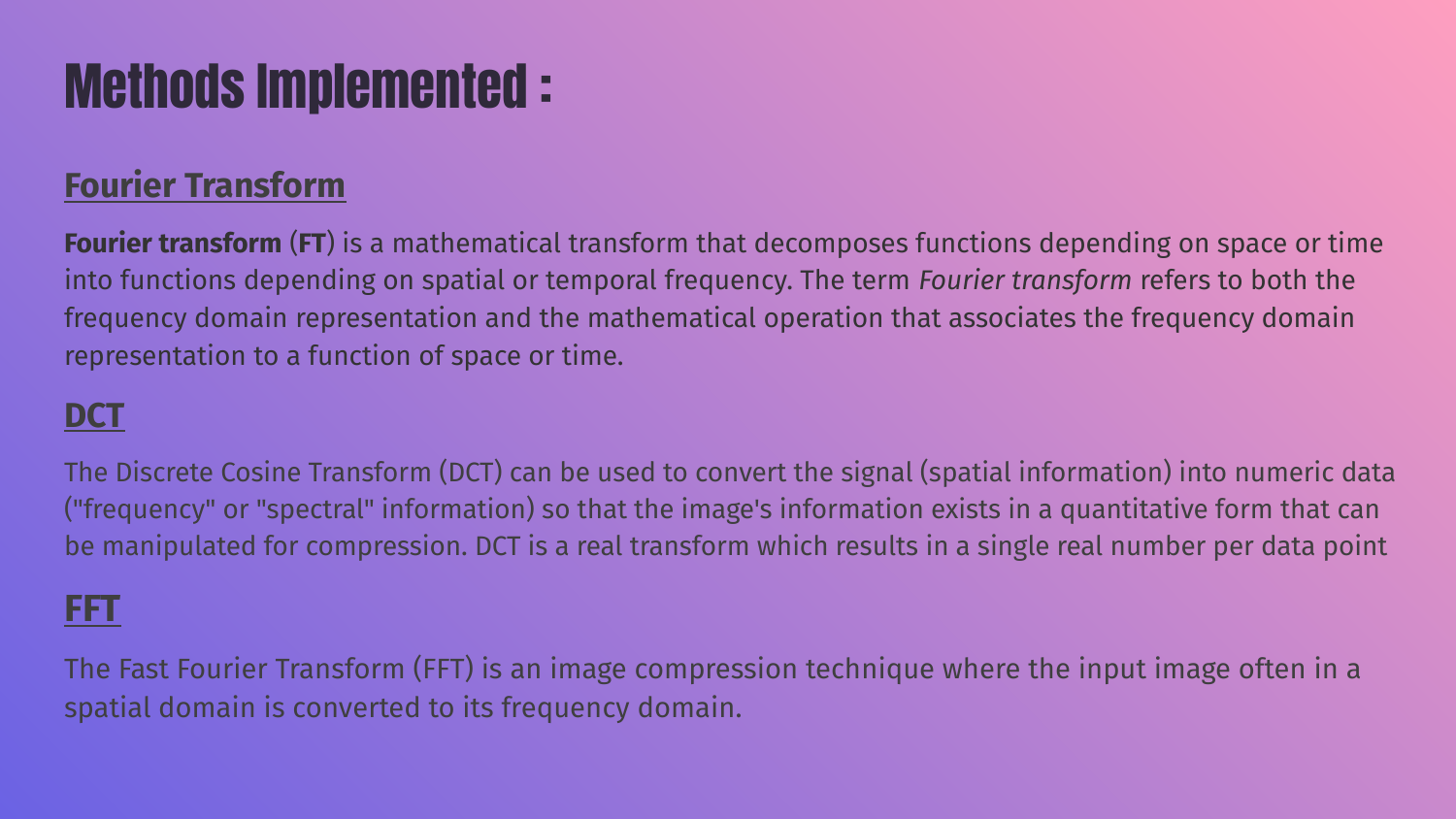

# Methods Implemented :
Fourier Transform
Fourier transform (FT) is a mathematical transform that decomposes functions depending on space or time into functions depending on spatial or temporal frequency. The term Fourier transform refers to both the frequency domain representation and the mathematical operation that associates the frequency domain representation to a function of space or time.
DCT
The Discrete Cosine Transform (DCT) can be used to convert the signal (spatial information) into numeric data ("frequency" or "spectral" information) so that the image's information exists in a quantitative form that can be manipulated for compression. DCT is a real transform which results in a single real number per data point
FFT
The Fast Fourier Transform (FFT) is an image compression technique where the input image often in a spatial domain is converted to its frequency domain.